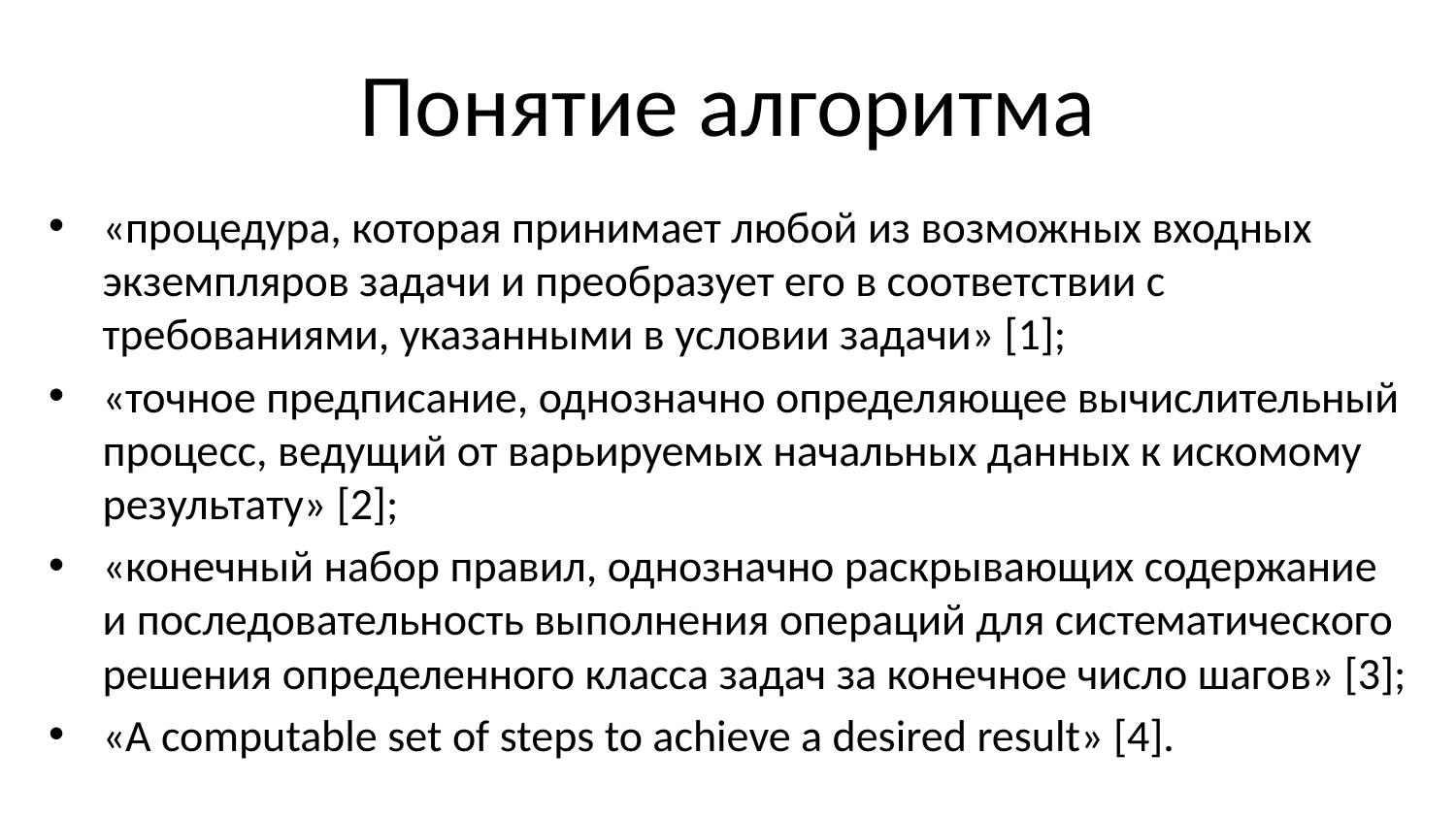

# Понятие алгоритма
«процедура, которая принимает любой из возможных входных экземпляров задачи и преобразует его в соответствии с требованиями, указанными в условии задачи» [1];
«точное предписание, однозначно определяющее вычислительный процесс, ведущий от варьируемых начальных данных к искомому результату» [2];
«конечный набор правил, однозначно раскрывающих содержание и последовательность выполнения операций для систематического решения определенного класса задач за конечное число шагов» [3];
«A computable set of steps to achieve a desired result» [4].